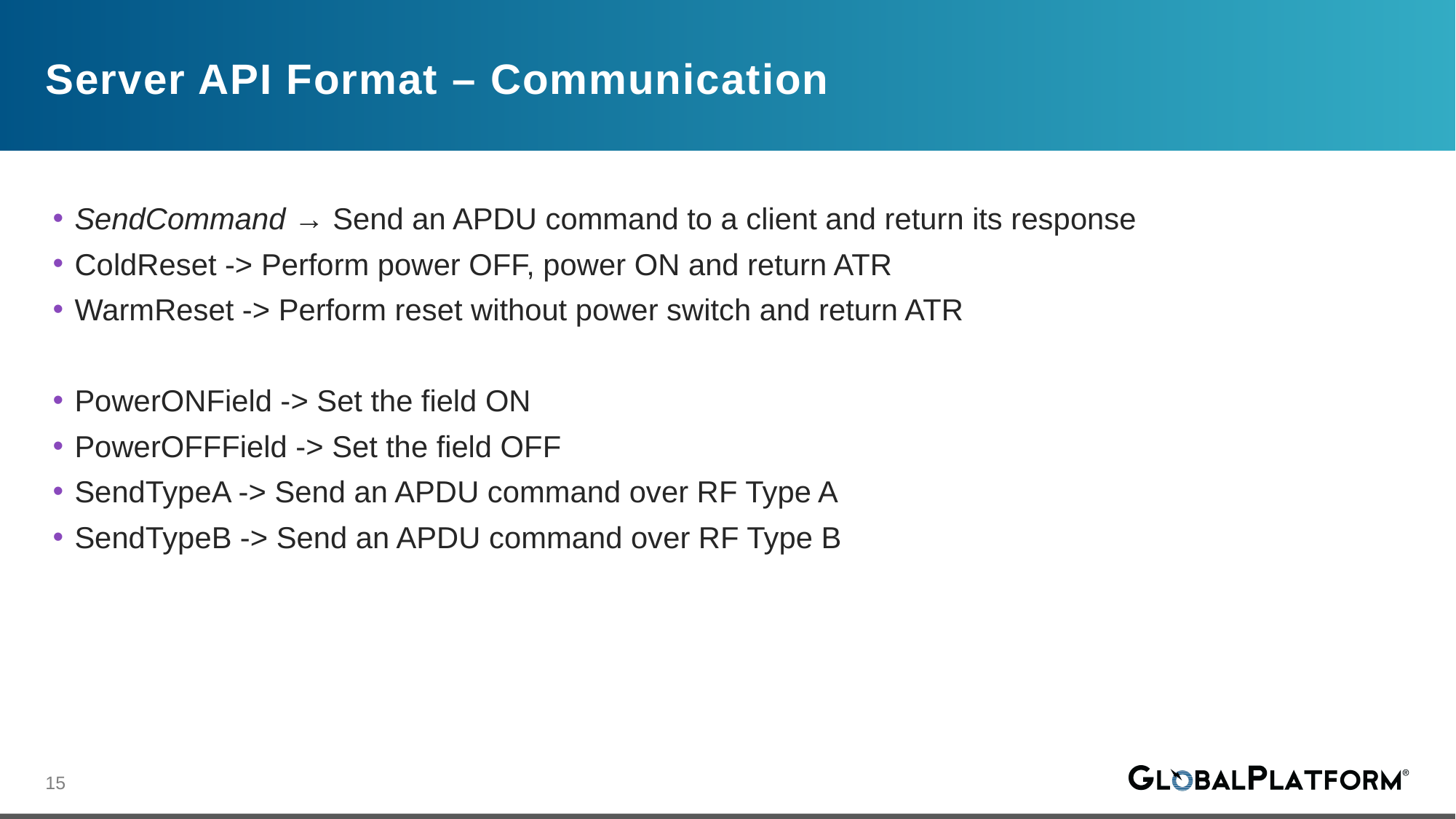

Server API Format – Communication
SendCommand → Send an APDU command to a client and return its response
ColdReset -> Perform power OFF, power ON and return ATR
WarmReset -> Perform reset without power switch and return ATR

PowerONField -> Set the field ON
PowerOFFField -> Set the field OFF
SendTypeA -> Send an APDU command over RF Type A
SendTypeB -> Send an APDU command over RF Type B